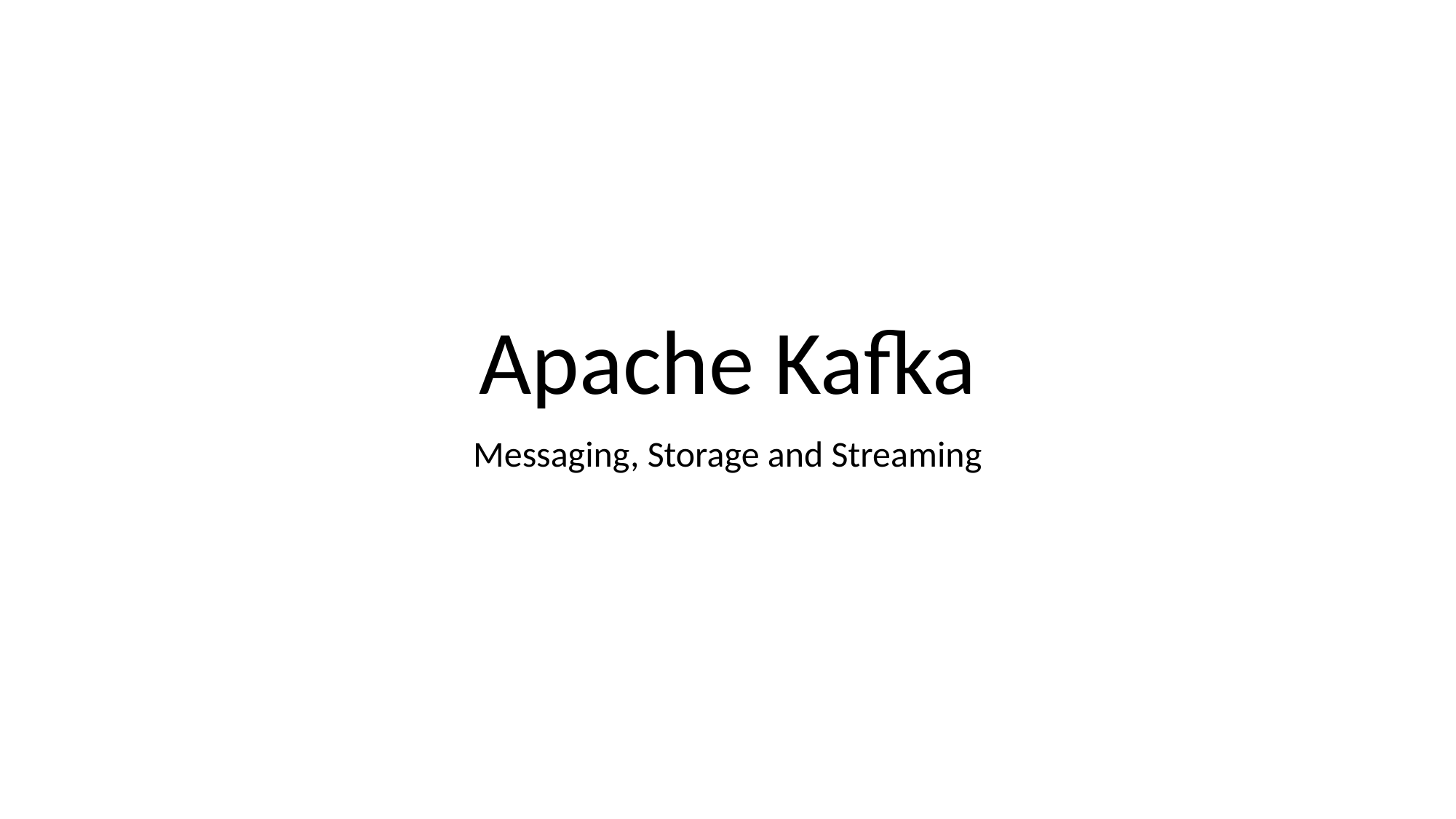

# Apache Kafka
Messaging, Storage and Streaming